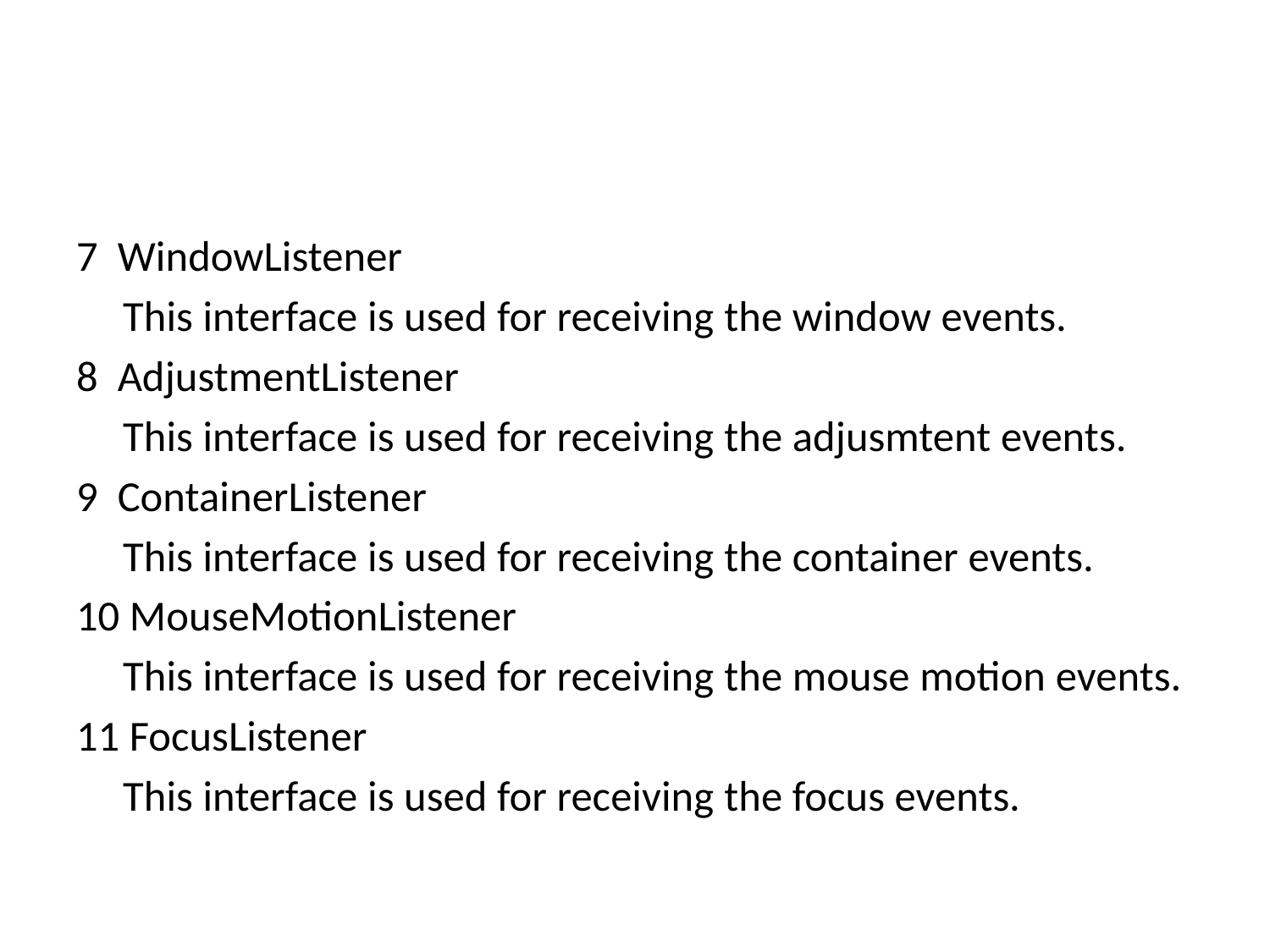

#
7  WindowListener
	This interface is used for receiving the window events.
8  AdjustmentListener
	This interface is used for receiving the adjusmtent events.
9  ContainerListener
	This interface is used for receiving the container events.
10 MouseMotionListener
	This interface is used for receiving the mouse motion events.
11 FocusListener
	This interface is used for receiving the focus events.